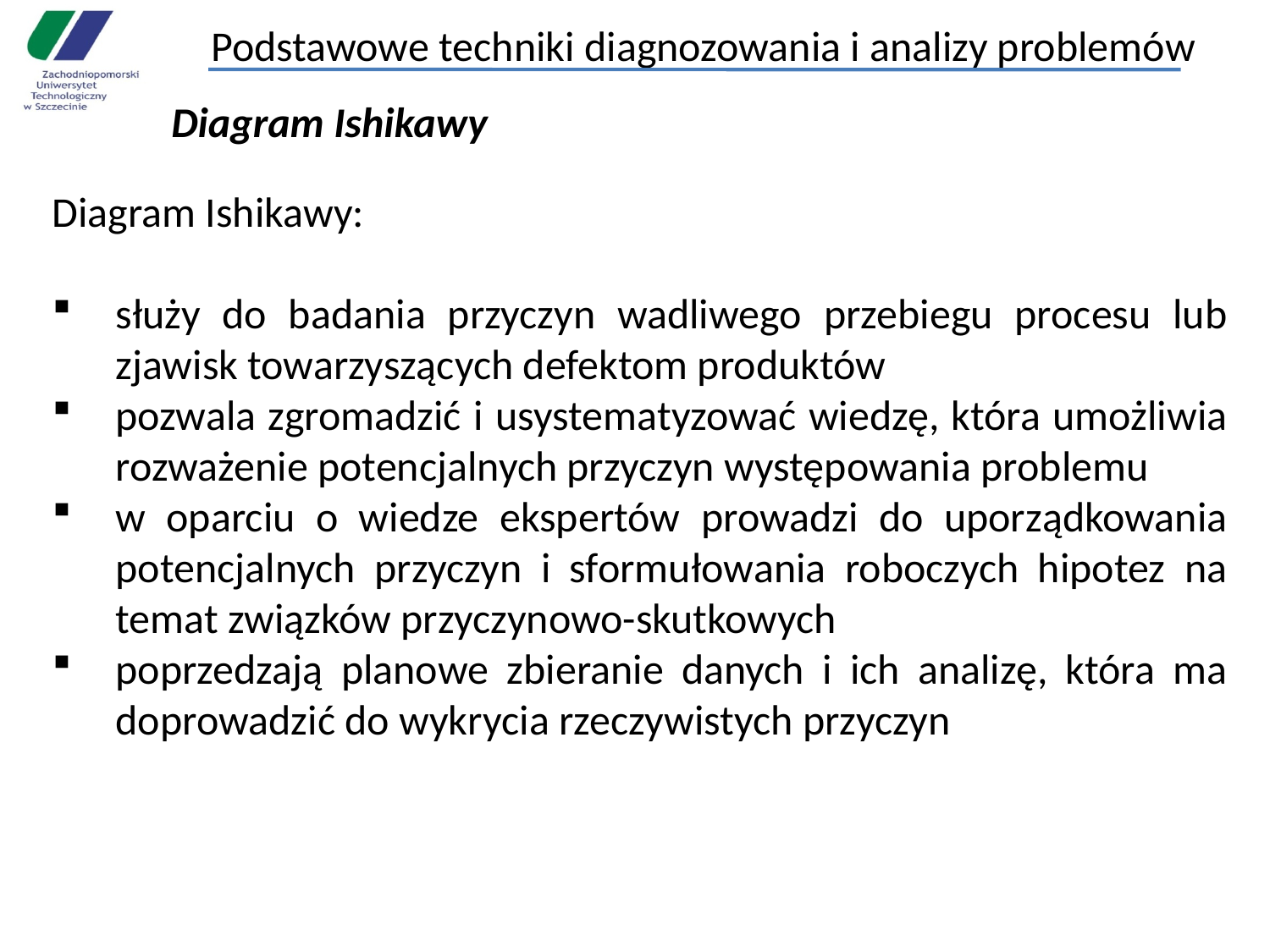

# Podstawowe techniki diagnozowania i analizy problemów
Diagram Ishikawy
Diagram Ishikawy:

służy do badania przyczyn wadliwego przebiegu procesu lub zjawisk towarzyszących defektom produktów
pozwala zgromadzić i usystematyzować wiedzę, która umożliwia rozważenie potencjalnych przyczyn występowania problemu
w oparciu o wiedze ekspertów prowadzi do uporządkowania potencjalnych przyczyn i sformułowania roboczych hipotez na temat związków przyczynowo-skutkowych
poprzedzają planowe zbieranie danych i ich analizę, która ma doprowadzić do wykrycia rzeczywistych przyczyn